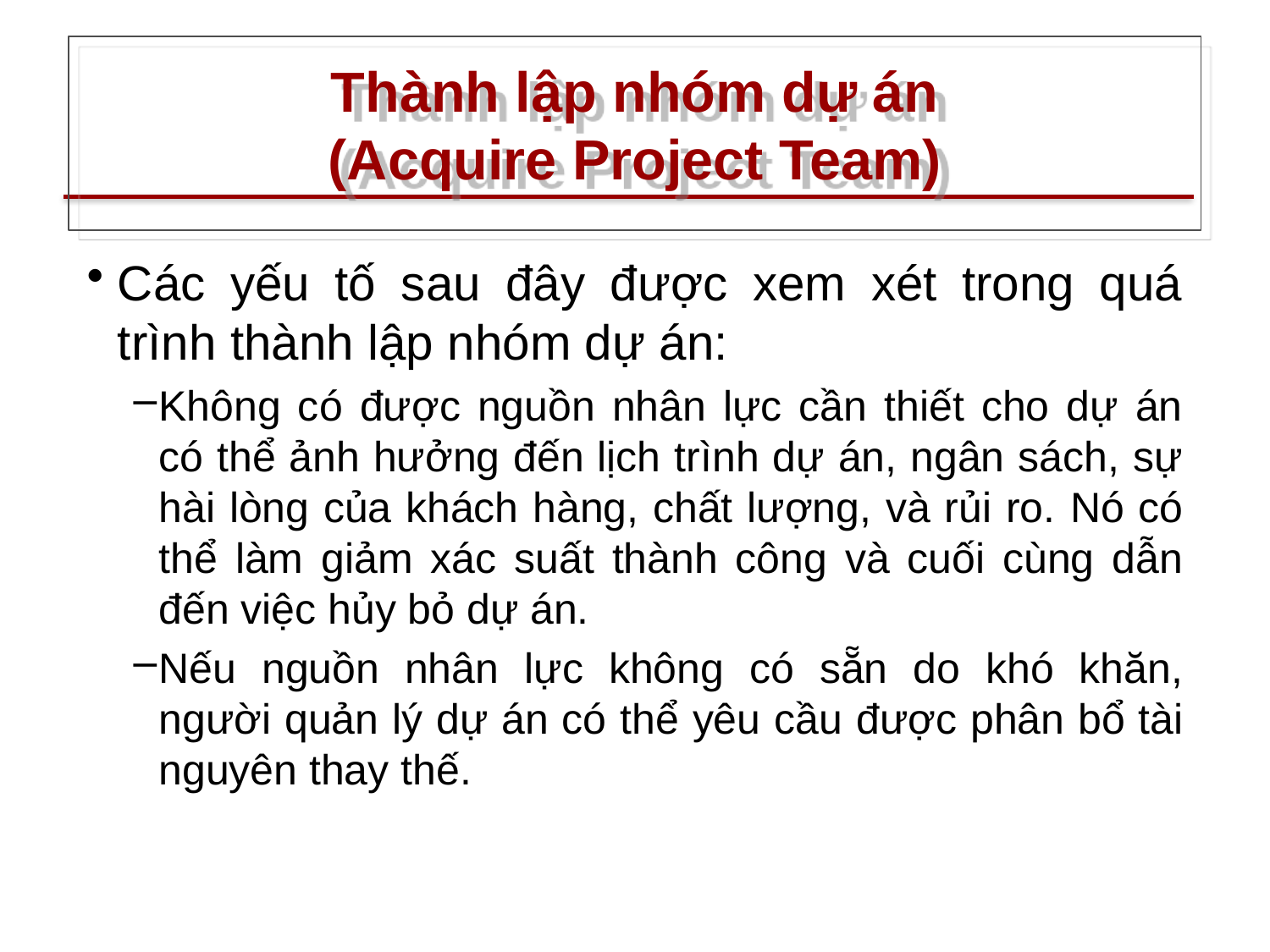

# Thành lập nhóm dự án (Acquire Project Team)
Các yếu tố sau đây được xem xét trong quá trình thành lập nhóm dự án:
Không có được nguồn nhân lực cần thiết cho dự án có thể ảnh hưởng đến lịch trình dự án, ngân sách, sự hài lòng của khách hàng, chất lượng, và rủi ro. Nó có thể làm giảm xác suất thành công và cuối cùng dẫn đến việc hủy bỏ dự án.
Nếu nguồn nhân lực không có sẵn do khó khăn, người quản lý dự án có thể yêu cầu được phân bổ tài nguyên thay thế.